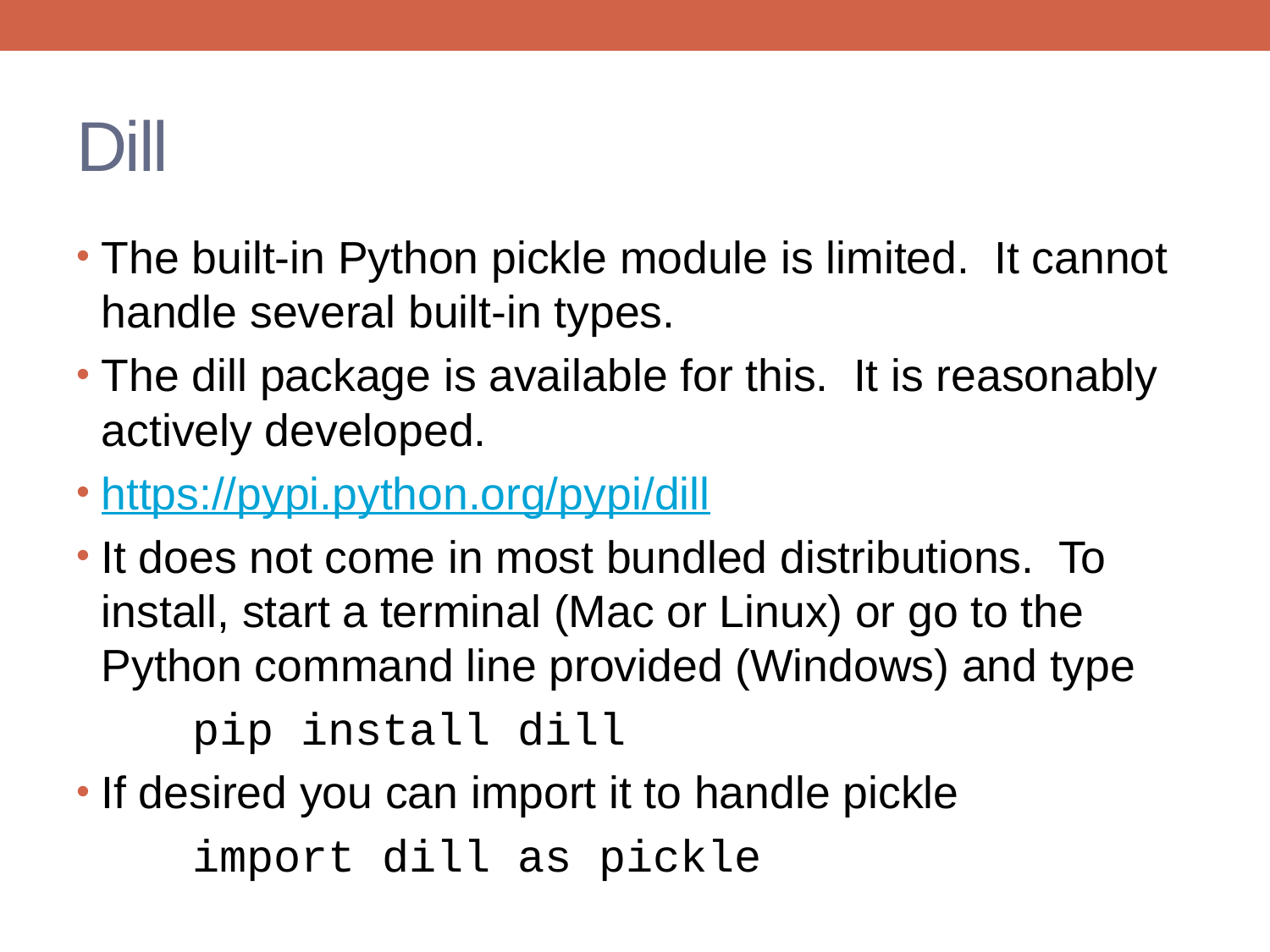

# Dill
The built-in Python pickle module is limited.  It cannot handle several built-in types.
The dill package is available for this.  It is reasonably actively developed.
https://pypi.python.org/pypi/dill
It does not come in most bundled distributions.  To install, start a terminal (Mac or Linux) or go to the Python command line provided (Windows) and type
	pip install dill
If desired you can import it to handle pickle
	import dill as pickle